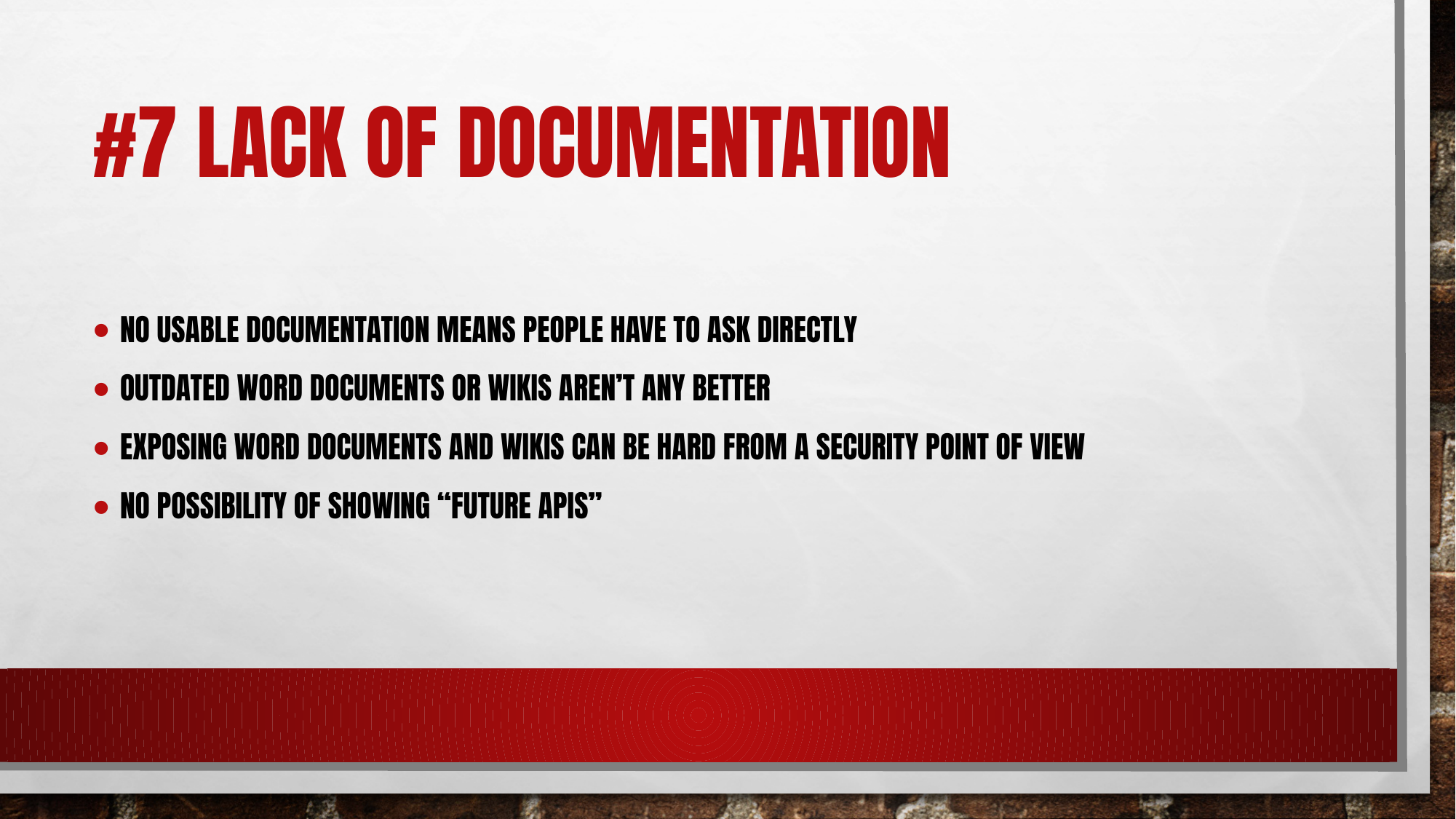

# #7 Lack of Documentation
No usable documentation means people have to ask directly
Outdated Word documents or Wikis aren’t any better
Exposing word documents and wikis can be hard from a security point of view
No possibility of showing “future APIs”